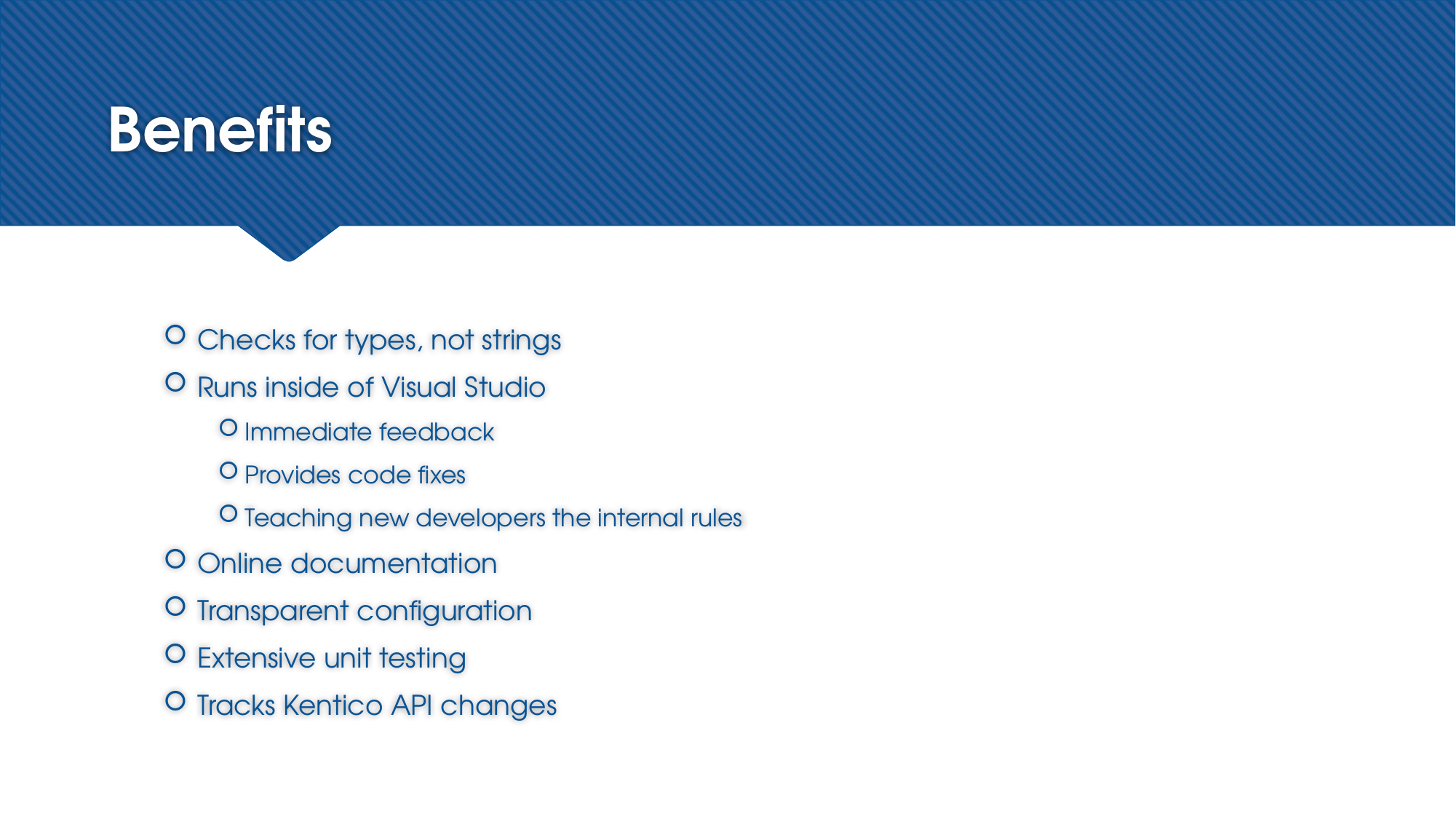

# Benefits
Checks for types, not strings
Runs inside of Visual Studio
Immediate feedback
Provides code fixes
Teaching new developers the internal rules
Online documentation
Transparent configuration
Extensive unit testing
Tracks Kentico API changes